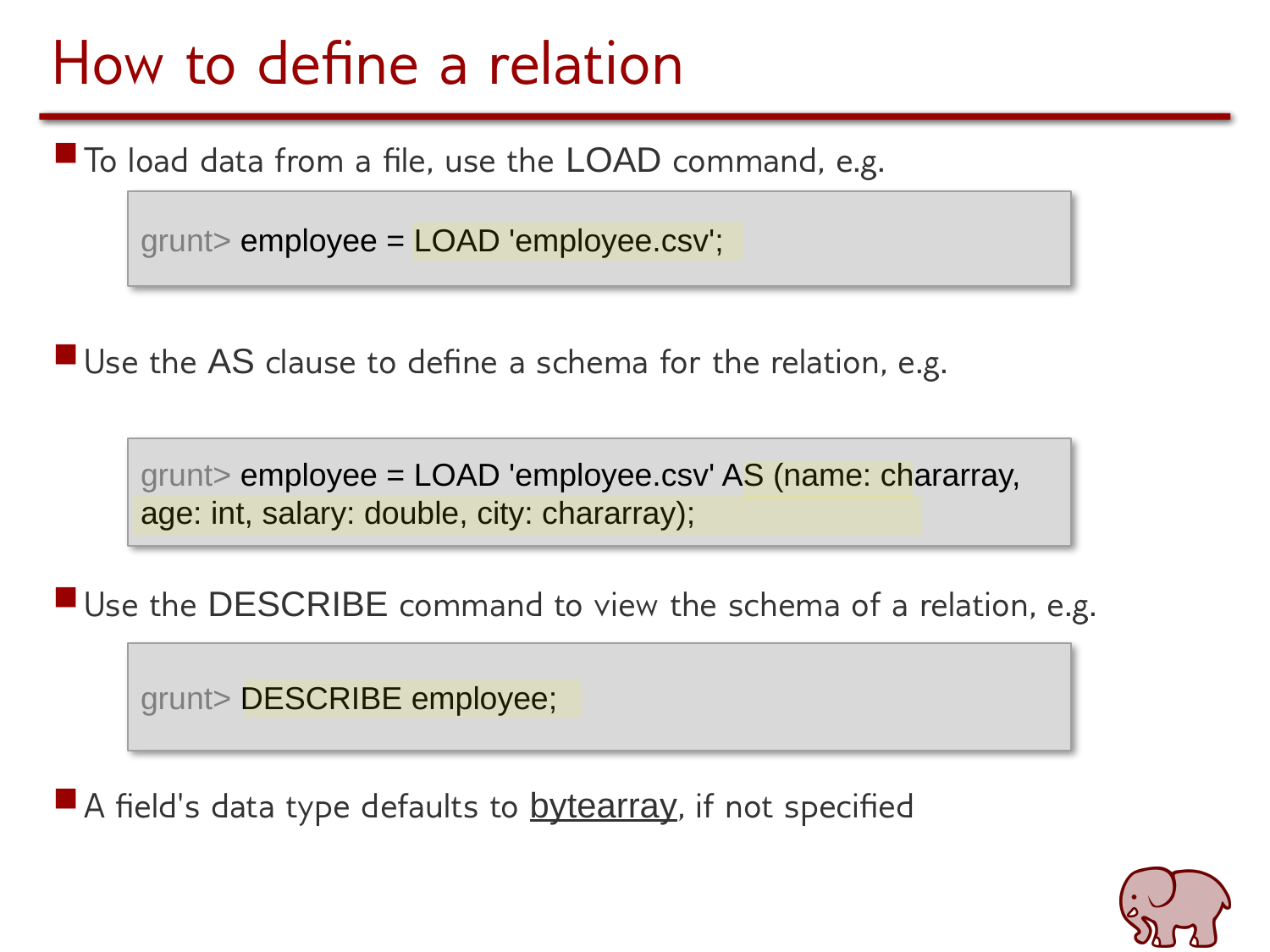

# How to define a relation
To load data from a file, use the LOAD command, e.g.
Use the AS clause to define a schema for the relation, e.g.
Use the DESCRIBE command to view the schema of a relation, e.g.
A field's data type defaults to bytearray, if not specified
grunt> employee = LOAD 'employee.csv';

grunt> employee = LOAD 'employee.csv' AS (name: chararray, age: int, salary: double, city: chararray);

grunt> DESCRIBE employee;